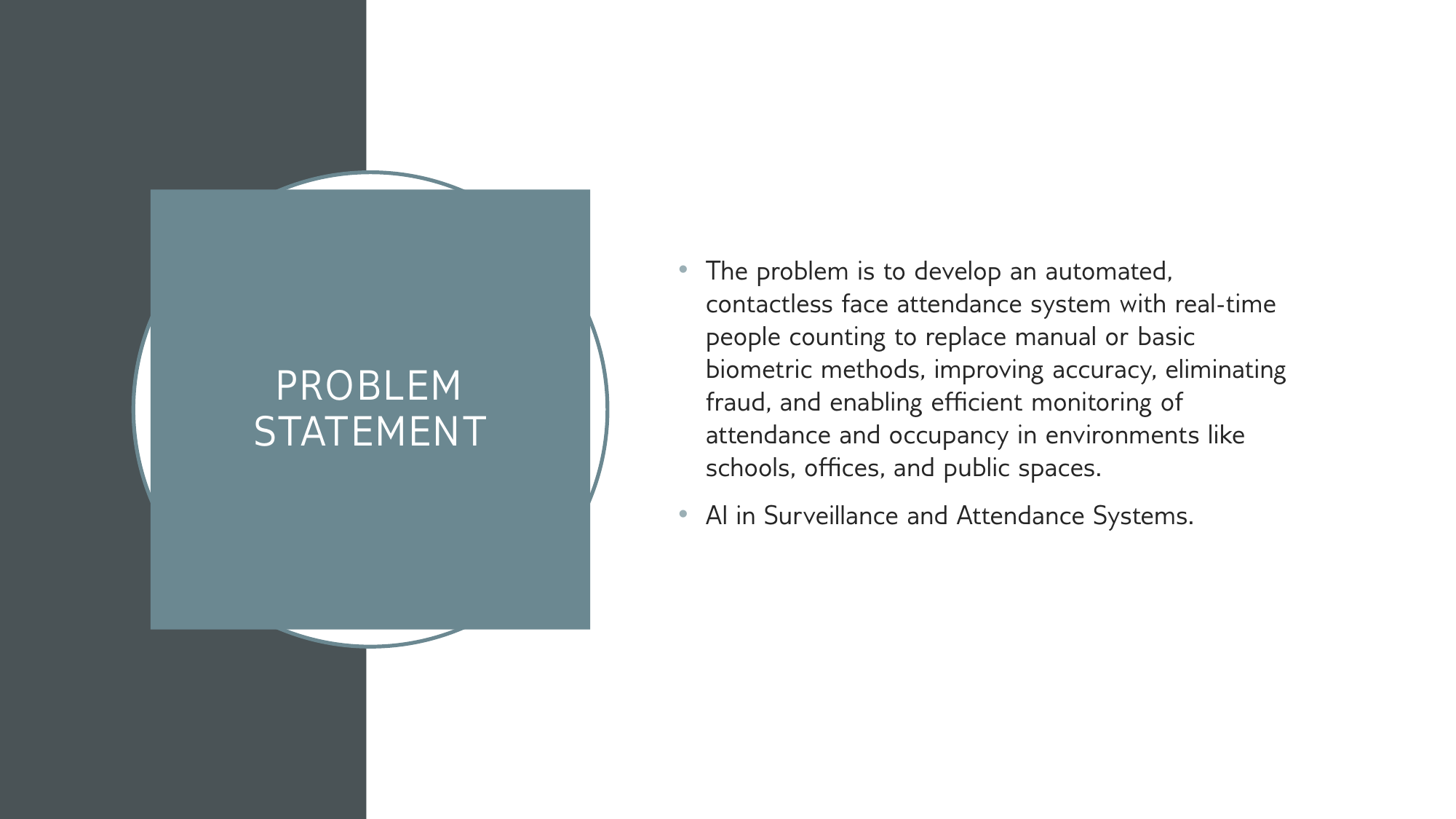

The problem is to develop an automated, contactless face attendance system with real-time people counting to replace manual or basic biometric methods, improving accuracy, eliminating fraud, and enabling efficient monitoring of attendance and occupancy in environments like schools, offices, and public spaces.
AI in Surveillance and Attendance Systems.

# Problem Statement